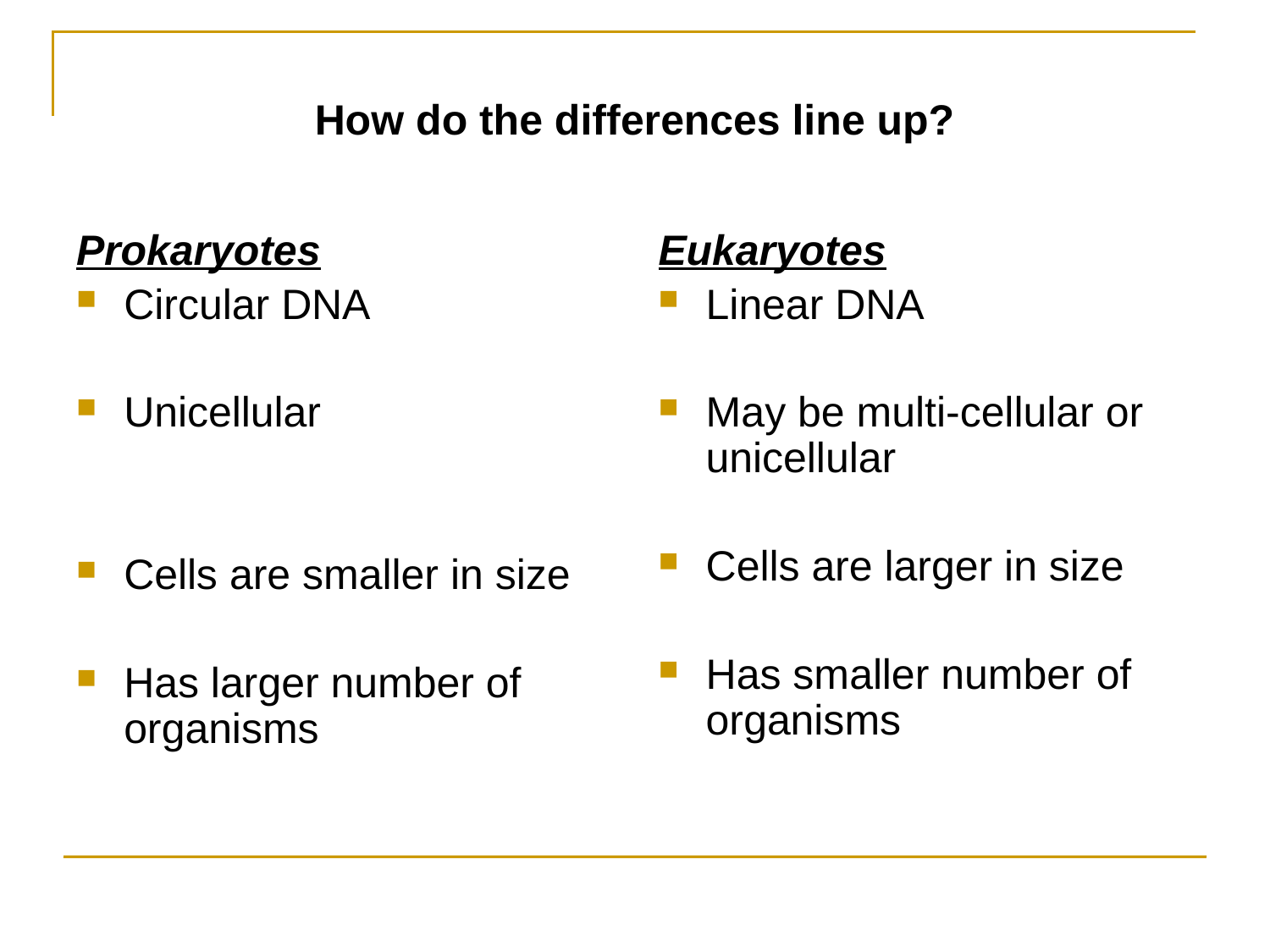

How do the differences line up?
Prokaryotes
Circular DNA

Unicellular

Cells are smaller in size

Has larger number of organisms
Eukaryotes
Linear DNA

May be multi-cellular or unicellular

Cells are larger in size

Has smaller number of organisms